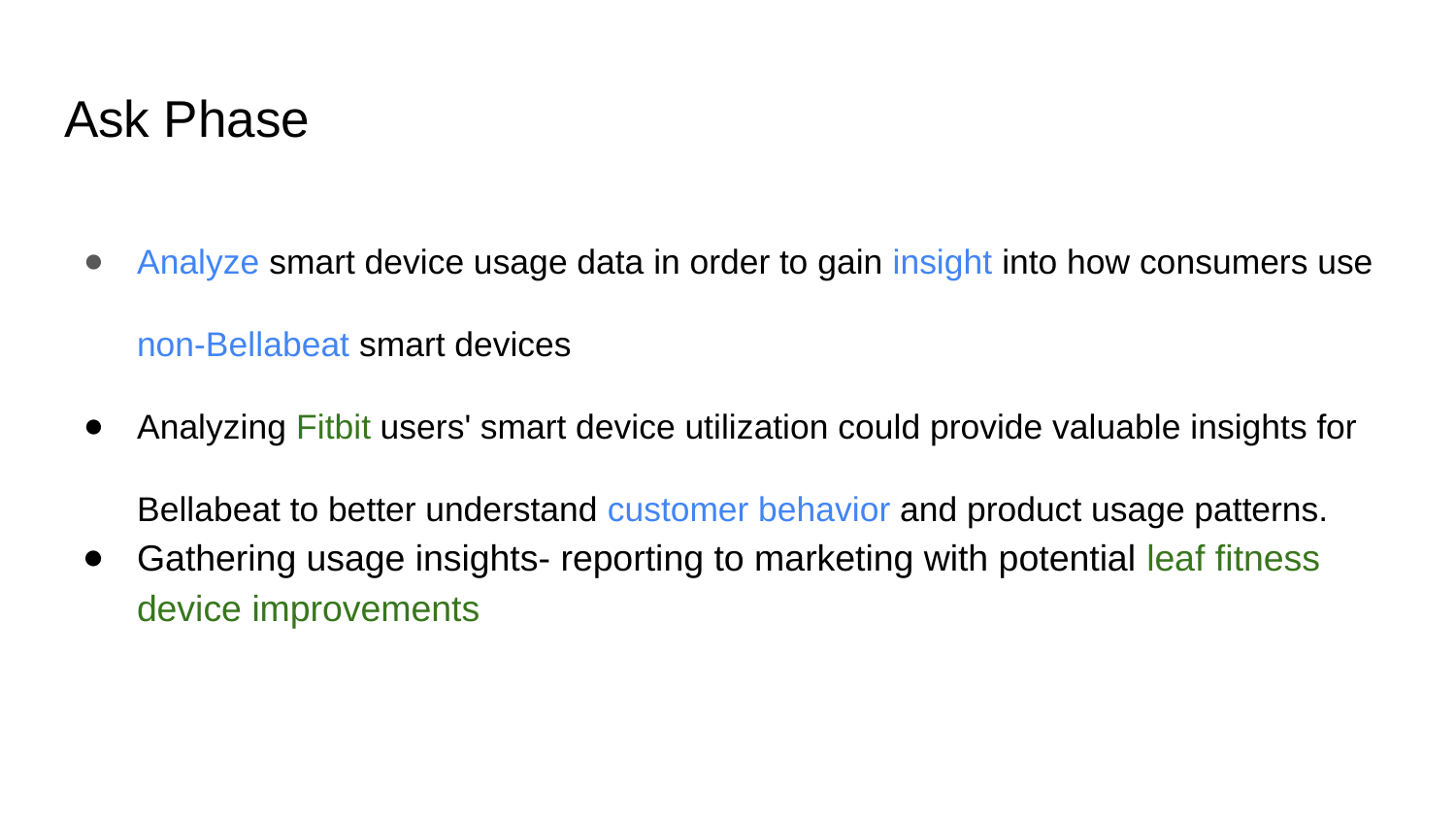

# Ask Phase
Analyze smart device usage data in order to gain insight into how consumers use non-Bellabeat smart devices
Analyzing Fitbit users' smart device utilization could provide valuable insights for Bellabeat to better understand customer behavior and product usage patterns.
Gathering usage insights- reporting to marketing with potential leaf fitness device improvements